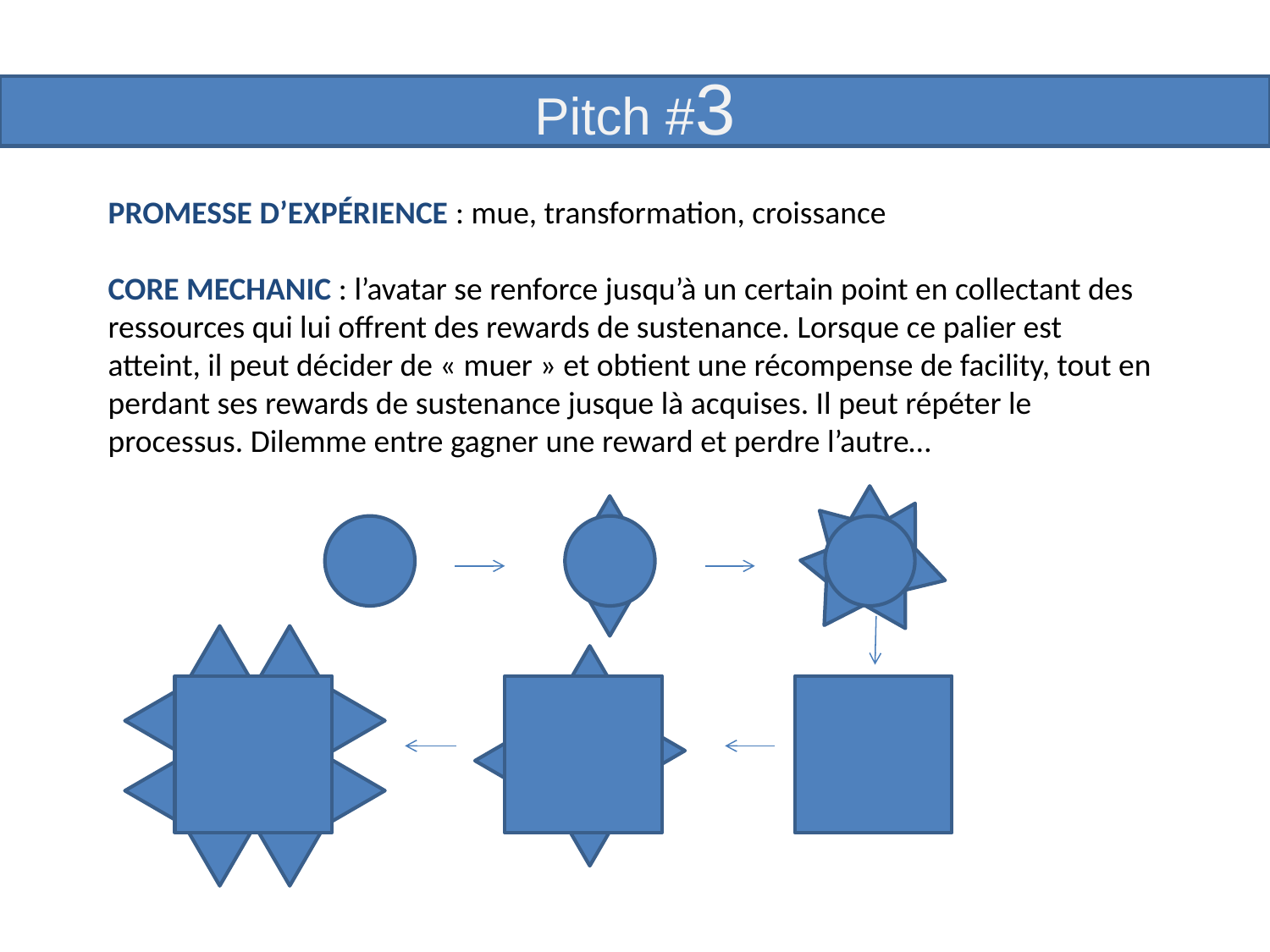

# Pitch #3

PROMESSE D’EXPÉRIENCE : mue, transformation, croissance

CORE MECHANIC : l’avatar se renforce jusqu’à un certain point en collectant des ressources qui lui offrent des rewards de sustenance. Lorsque ce palier est atteint, il peut décider de « muer » et obtient une récompense de facility, tout en perdant ses rewards de sustenance jusque là acquises. Il peut répéter le processus. Dilemme entre gagner une reward et perdre l’autre…

1